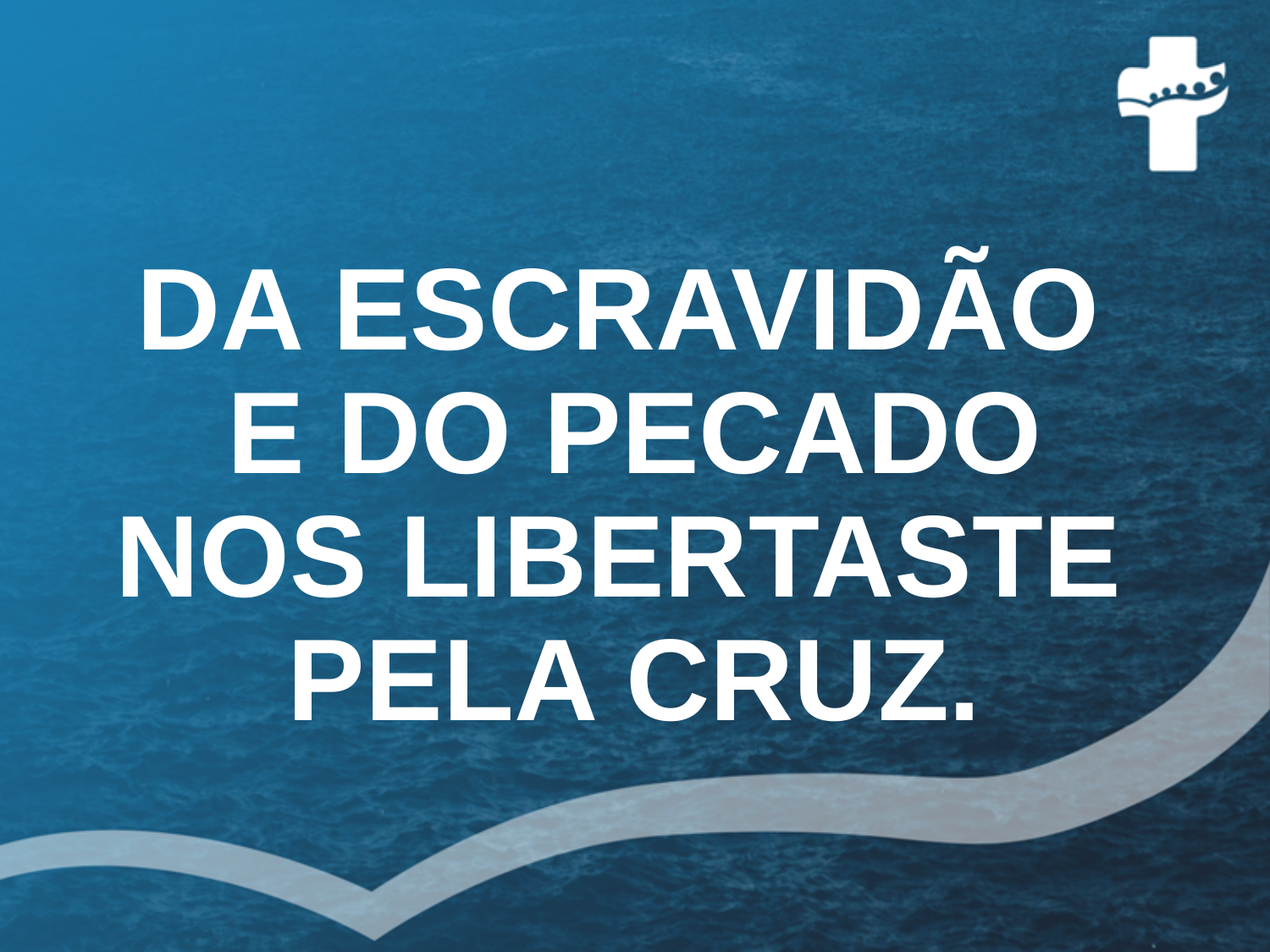

# DA ESCRAVIDÃO E DO PECADO NOS LIBERTASTE PELA CRUZ.